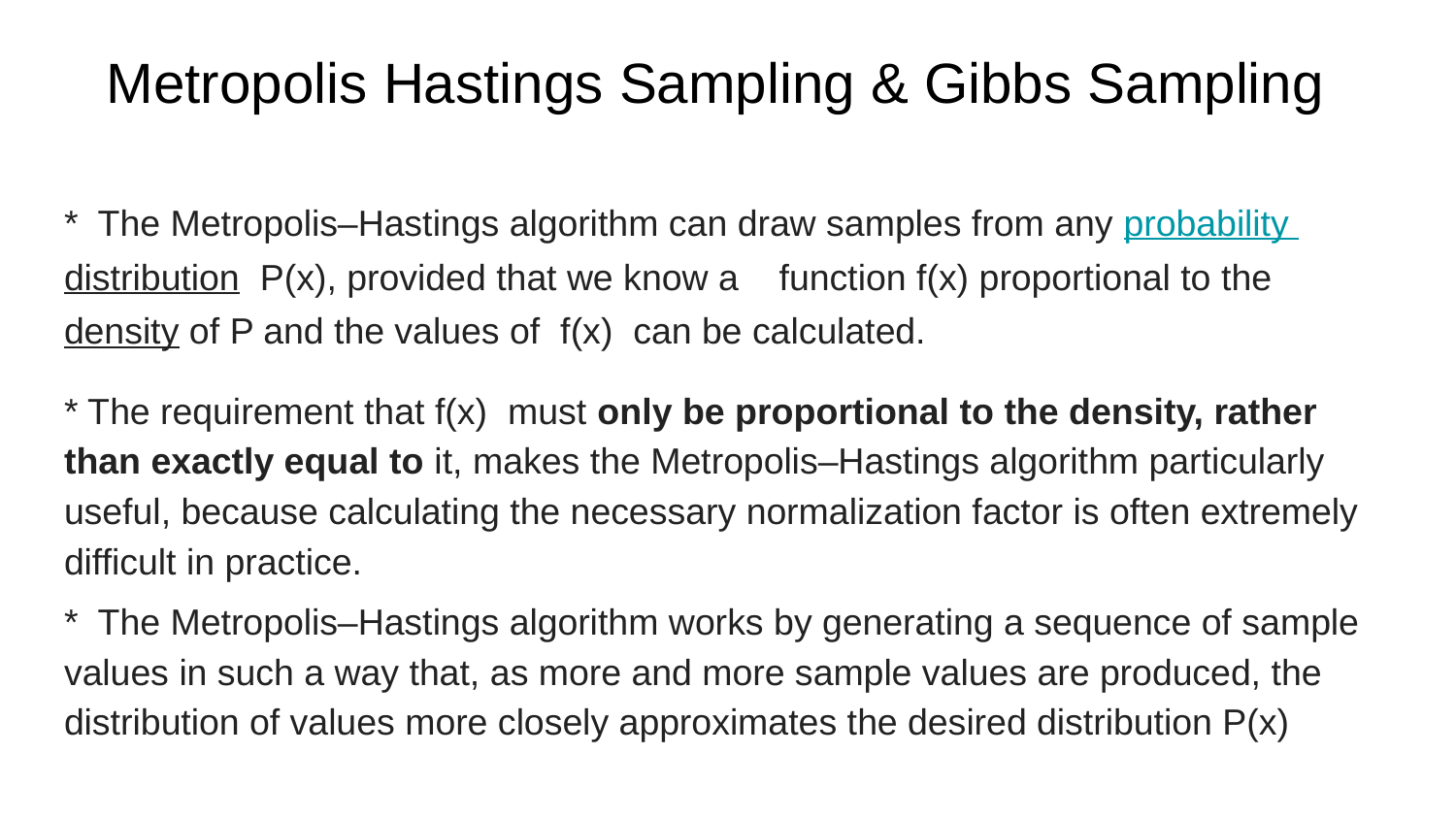

# Metropolis Hastings Sampling & Gibbs Sampling
*  The Metropolis–Hastings algorithm can draw samples from any probability
distribution  P(x), provided that we know a    function f(x) proportional to the
density of P and the values of  f(x)  can be calculated.
* The requirement that f(x)  must only be proportional to the density, rather than exactly equal to it, makes the Metropolis–Hastings algorithm particularly useful, because calculating the necessary normalization factor is often extremely difficult in practice.
*  The Metropolis–Hastings algorithm works by generating a sequence of sample values in such a way that, as more and more sample values are produced, the distribution of values more closely approximates the desired distribution P(x)